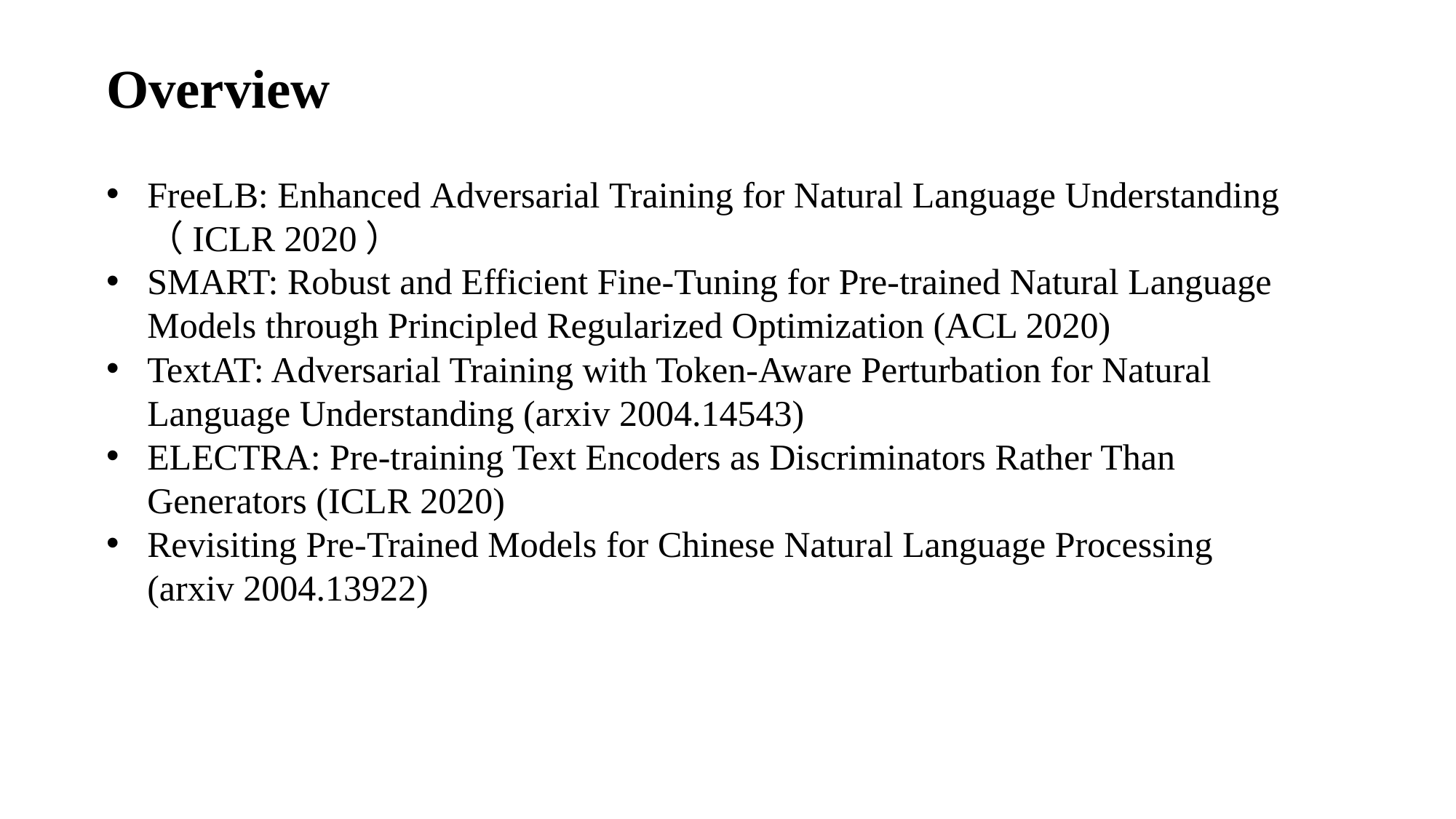

Overview

FreeLB: Enhanced Adversarial Training for Natural Language Understanding （ICLR 2020）
SMART: Robust and Efficient Fine-Tuning for Pre-trained Natural Language Models through Principled Regularized Optimization (ACL 2020)
TextAT: Adversarial Training with Token-Aware Perturbation for Natural Language Understanding (arxiv 2004.14543)
ELECTRA: Pre-training Text Encoders as Discriminators Rather Than Generators (ICLR 2020)
Revisiting Pre-Trained Models for Chinese Natural Language Processing (arxiv 2004.13922)